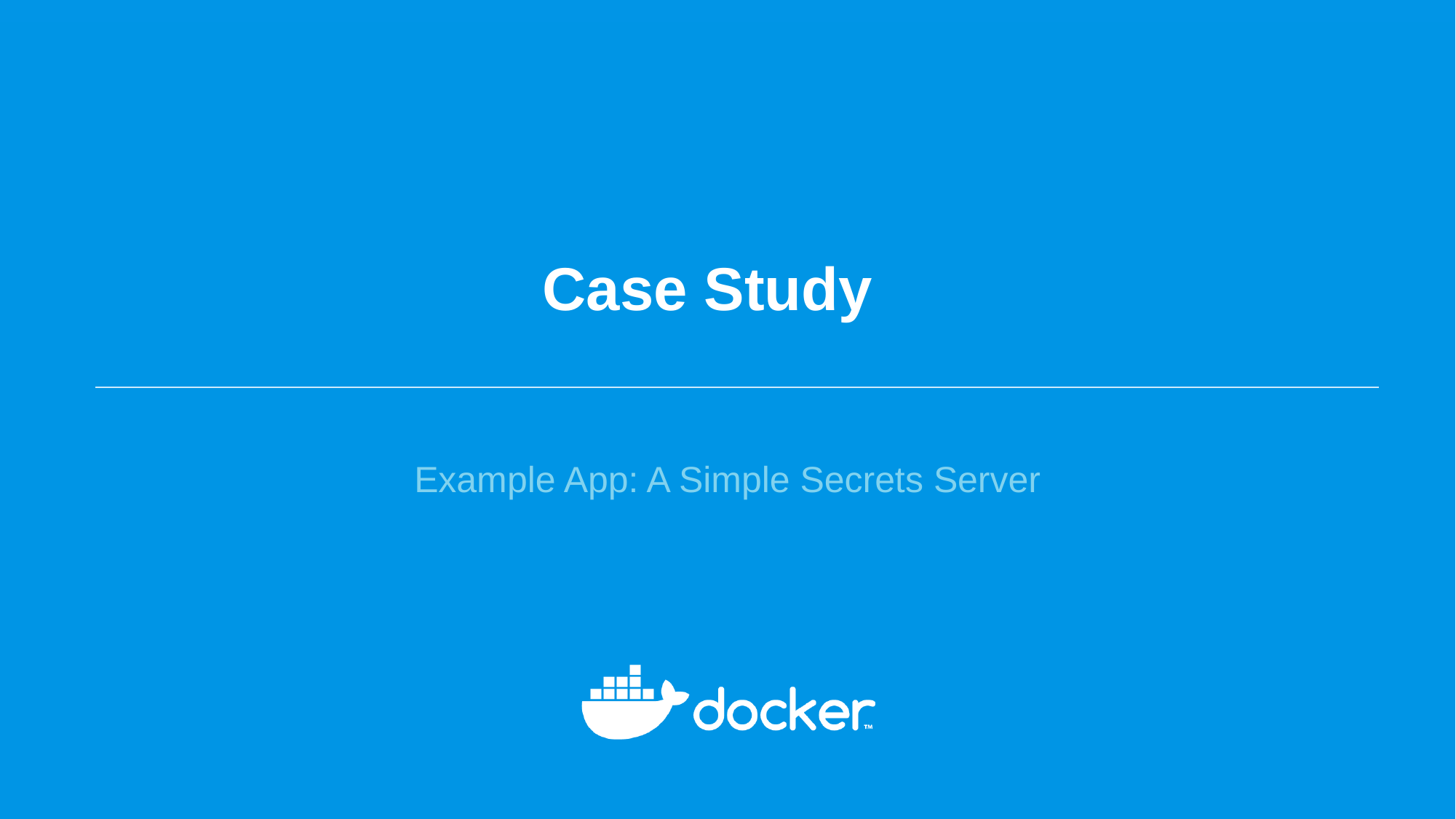

Case Study
Example App: A Simple Secrets Server